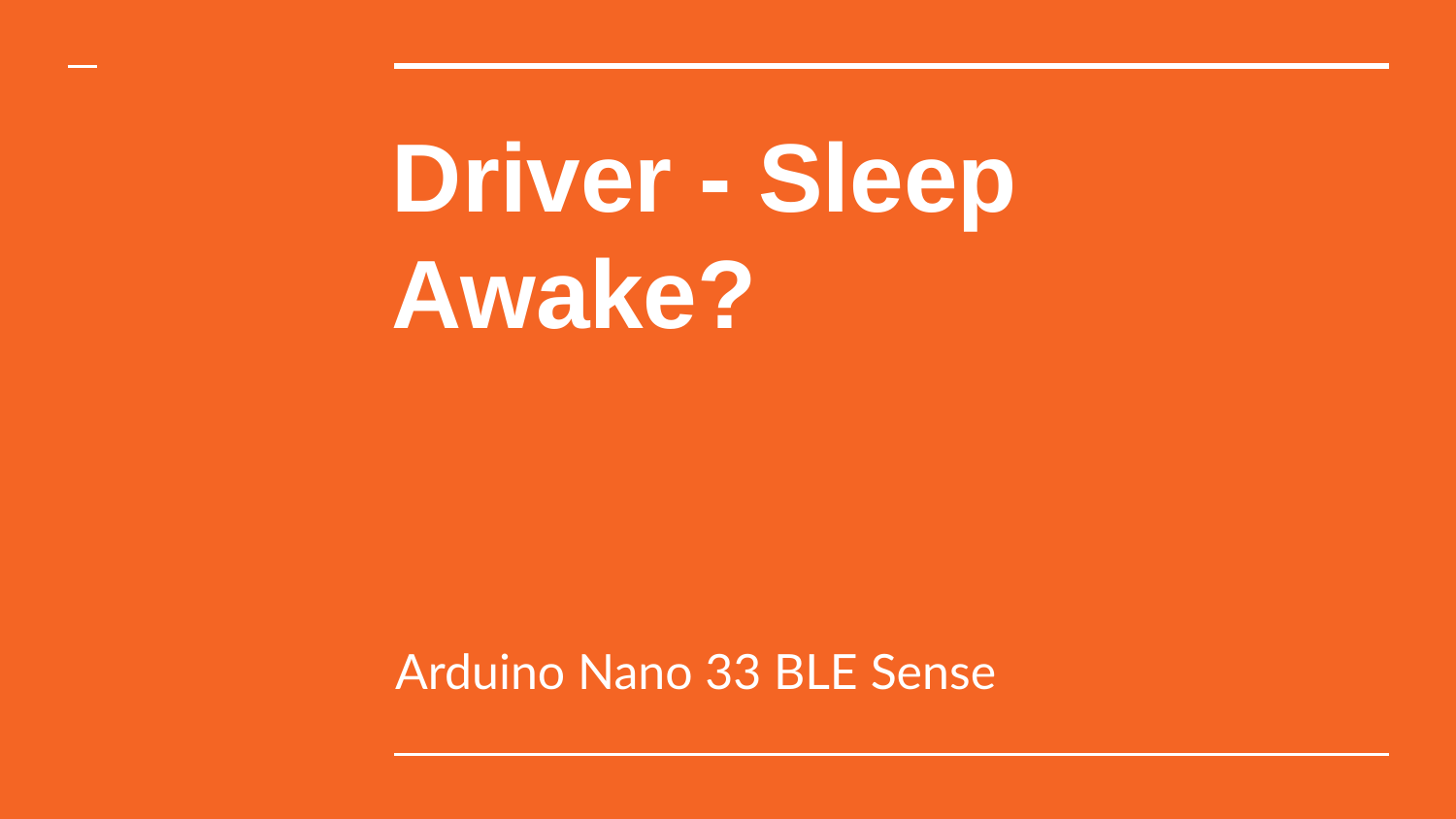

# Driver - Sleep Awake?
Arduino Nano 33 BLE Sense